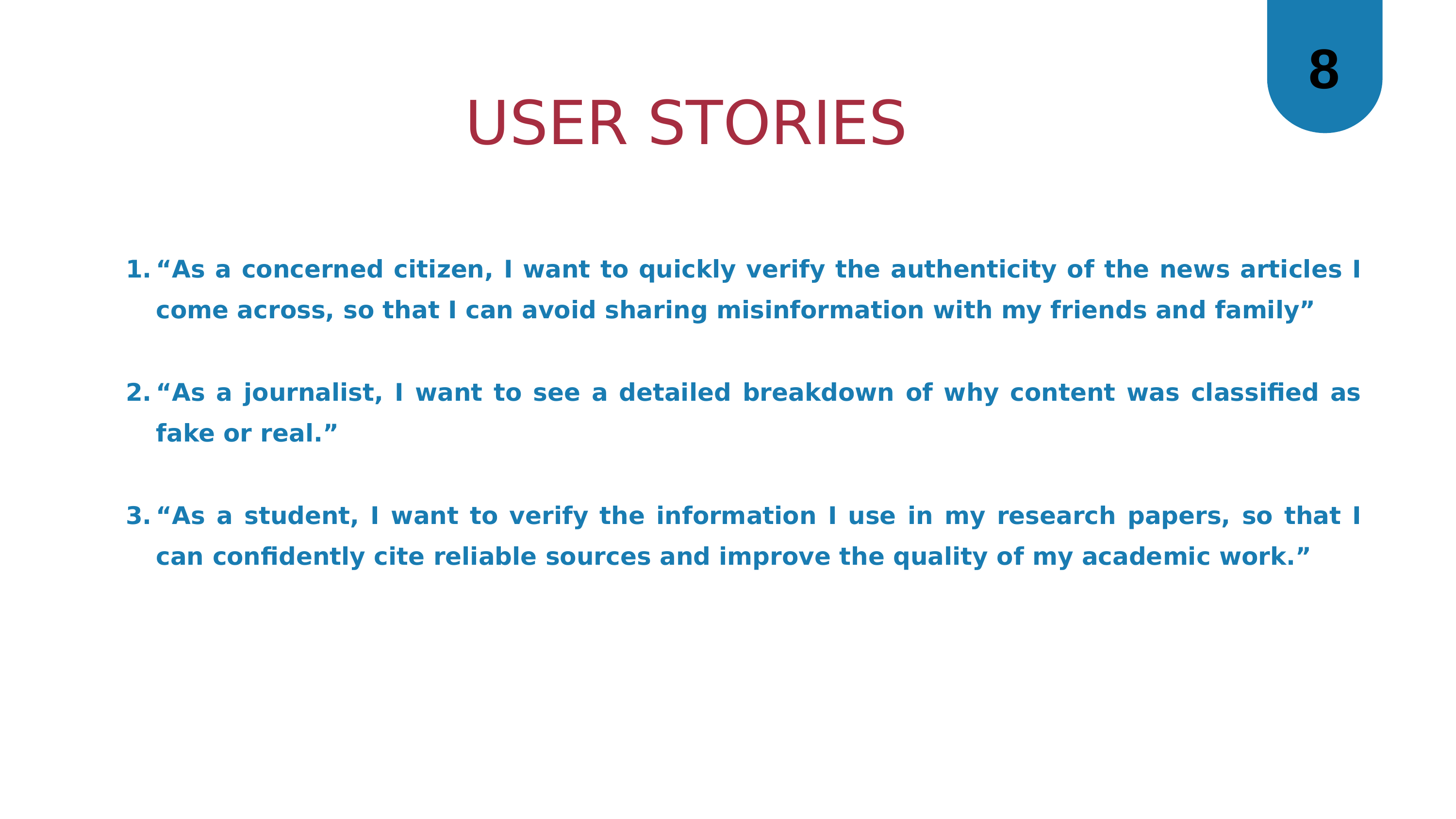

# 8
USER STORIES
“As a concerned citizen, I want to quickly verify the authenticity of the news articles I come across, so that I can avoid sharing misinformation with my friends and family”

“As a journalist, I want to see a detailed breakdown of why content was classified as fake or real.”

“As a student, I want to verify the information I use in my research papers, so that I can confidently cite reliable sources and improve the quality of my academic work.”